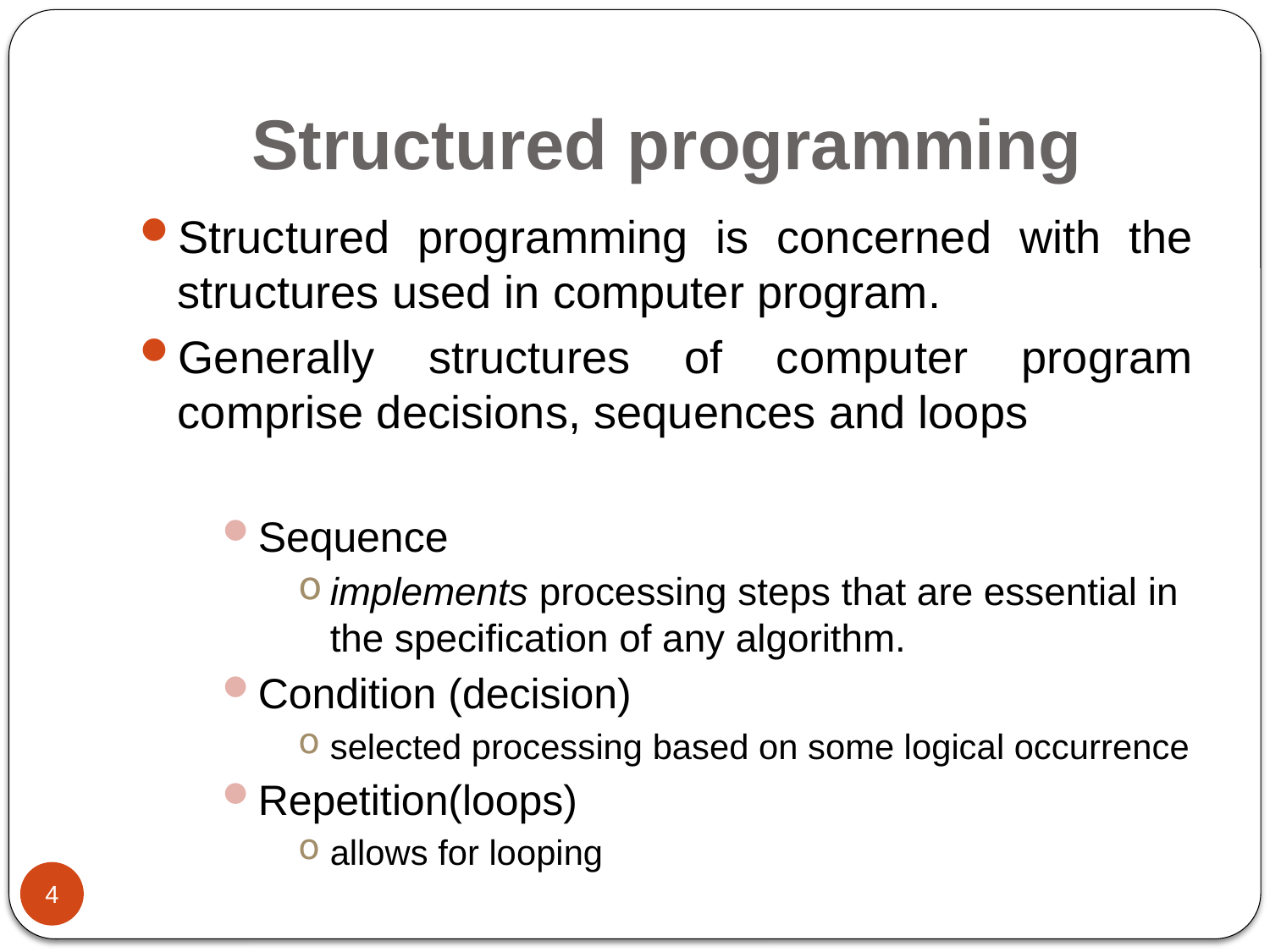

# Structured programming
Structured programming is concerned with the structures used in computer program.
Generally structures of computer program comprise decisions, sequences and loops

Sequence
implements processing steps that are essential in the specification of any algorithm.
Condition (decision)
selected processing based on some logical occurrence
Repetition(loops)
allows for looping

4